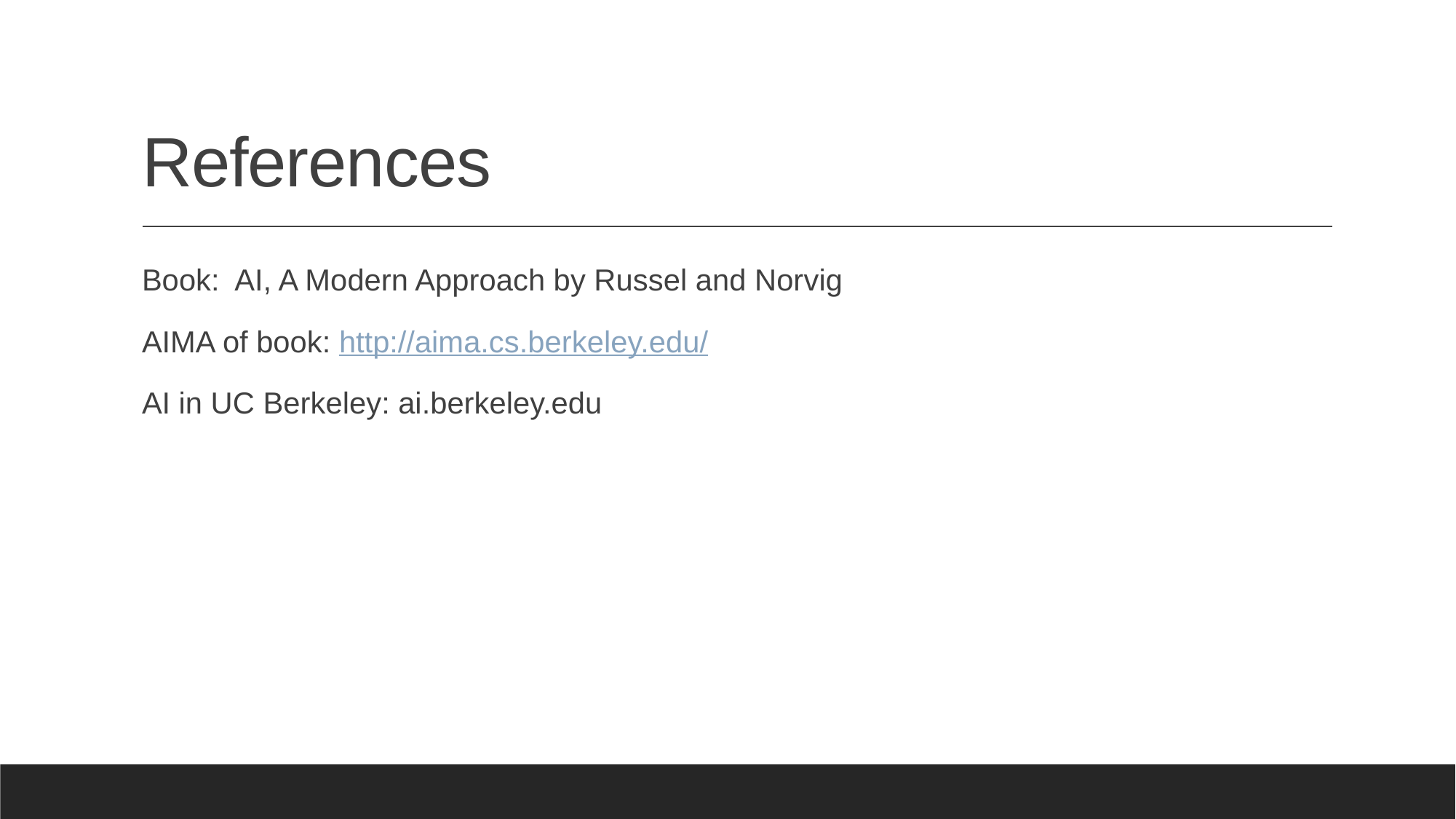

# References
Book:  AI, A Modern Approach by Russel and Norvig
AIMA of book: http://aima.cs.berkeley.edu/
AI in UC Berkeley: ai.berkeley.edu